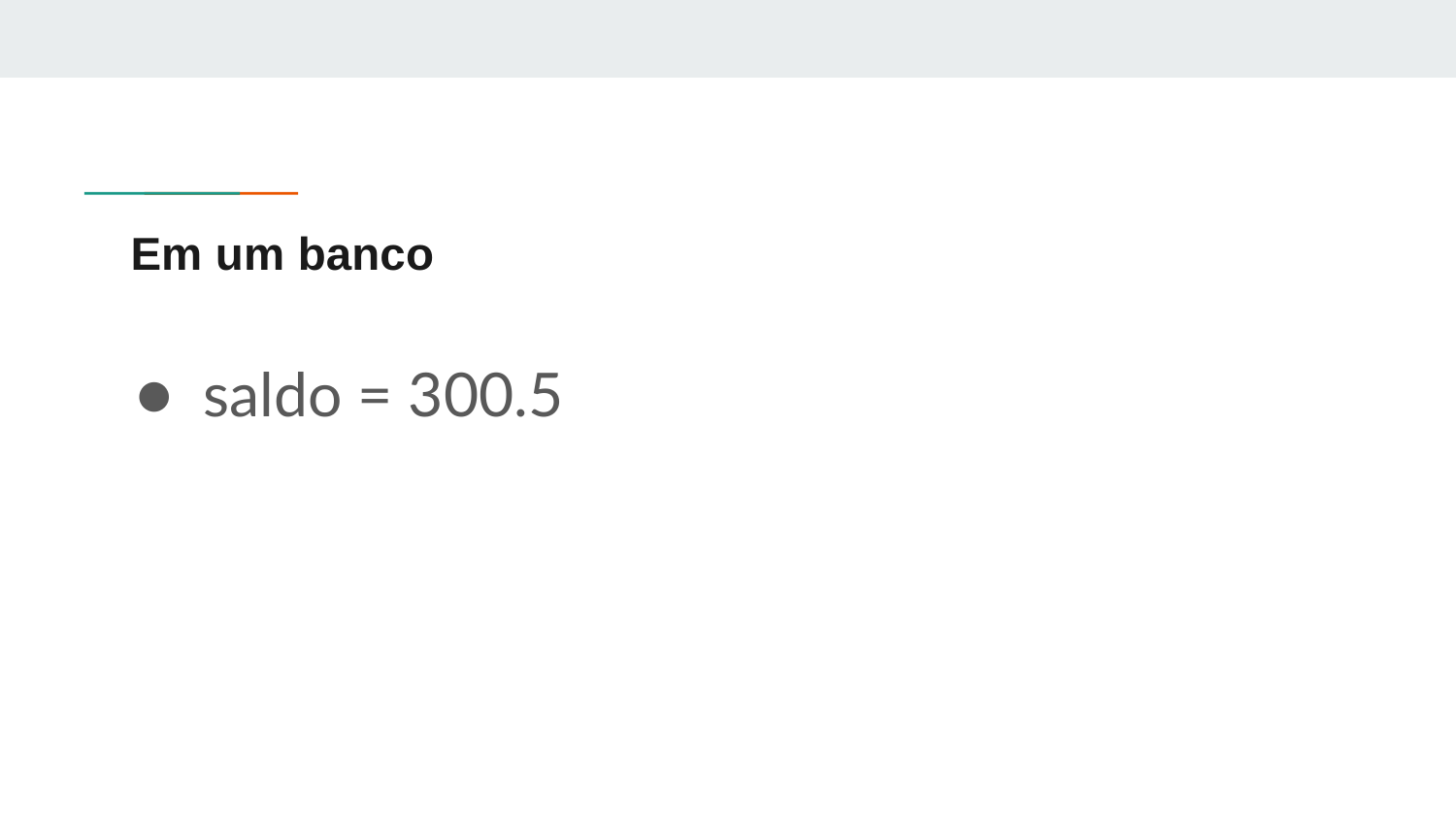

# Em um banco
saldo = 300.5